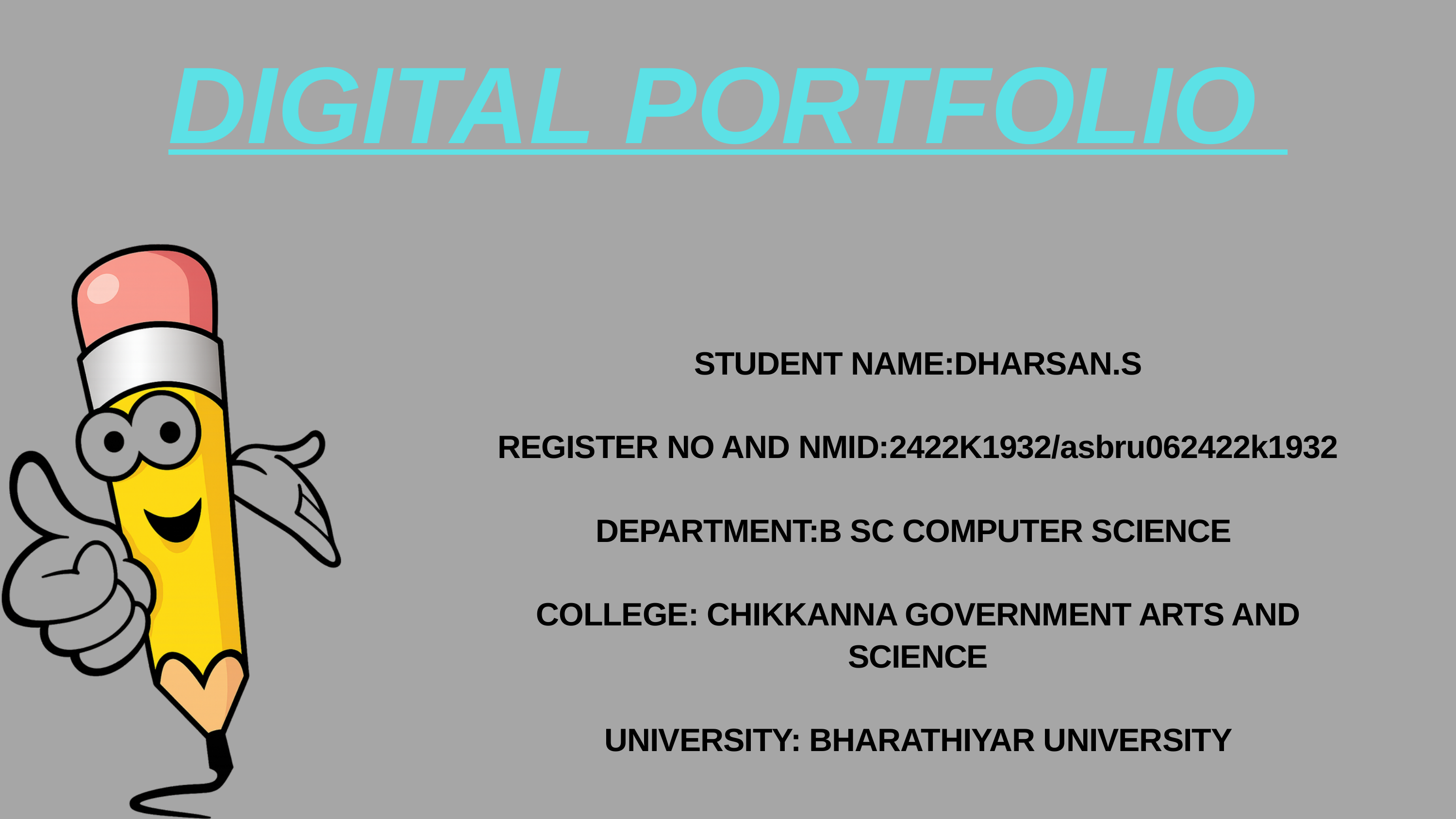

DIGITAL PORTFOLIO

STUDENT NAME:DHARSAN.S

REGISTER NO AND NMID:2422K1932/asbru062422k1932

DEPARTMENT:B SC COMPUTER SCIENCE

COLLEGE: CHIKKANNA GOVERNMENT ARTS AND SCIENCE

 UNIVERSITY: BHARATHIYAR UNIVERSITY